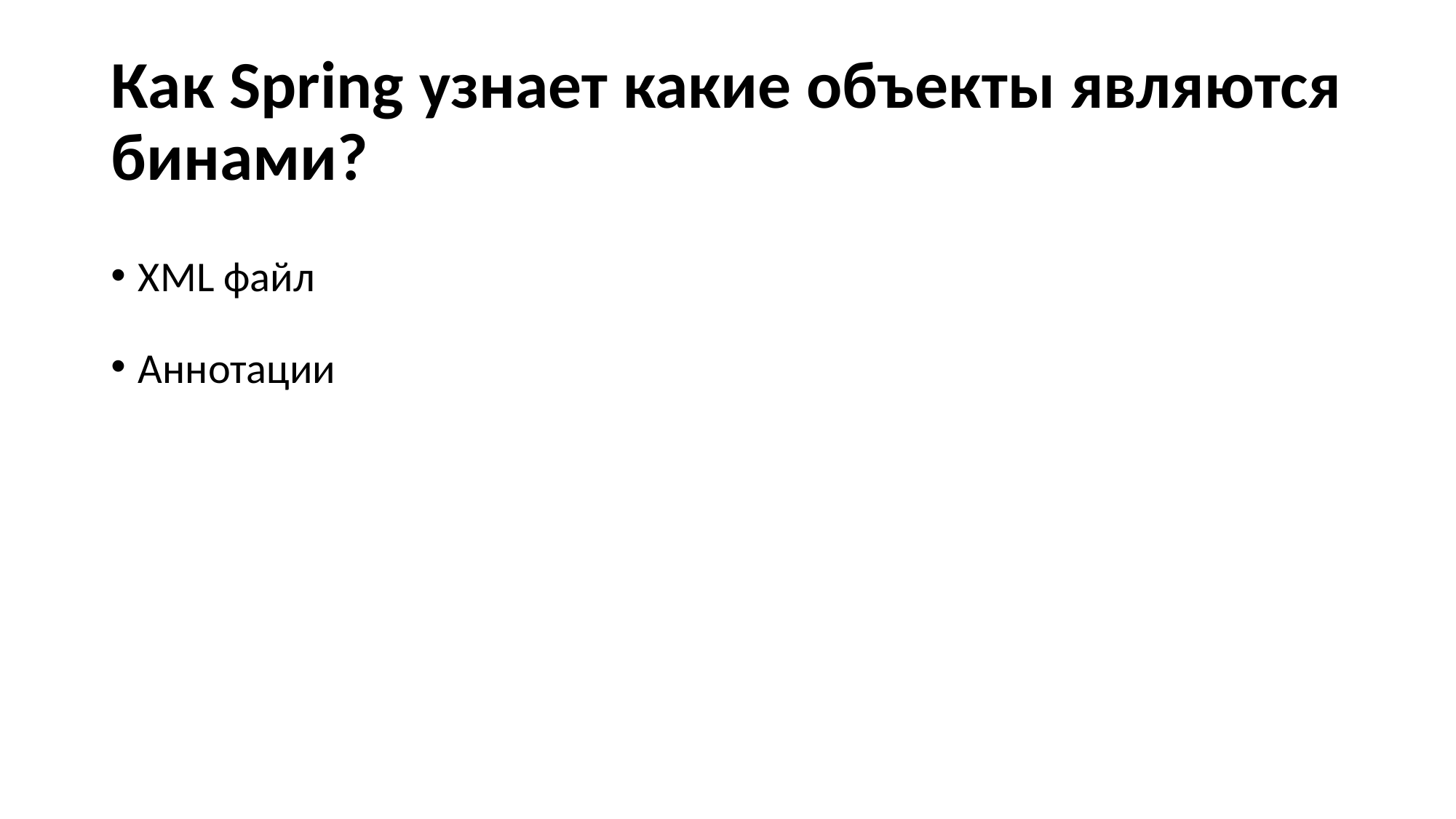

# Как Spring узнает какие объекты являются бинами?
XML файл
Аннотации